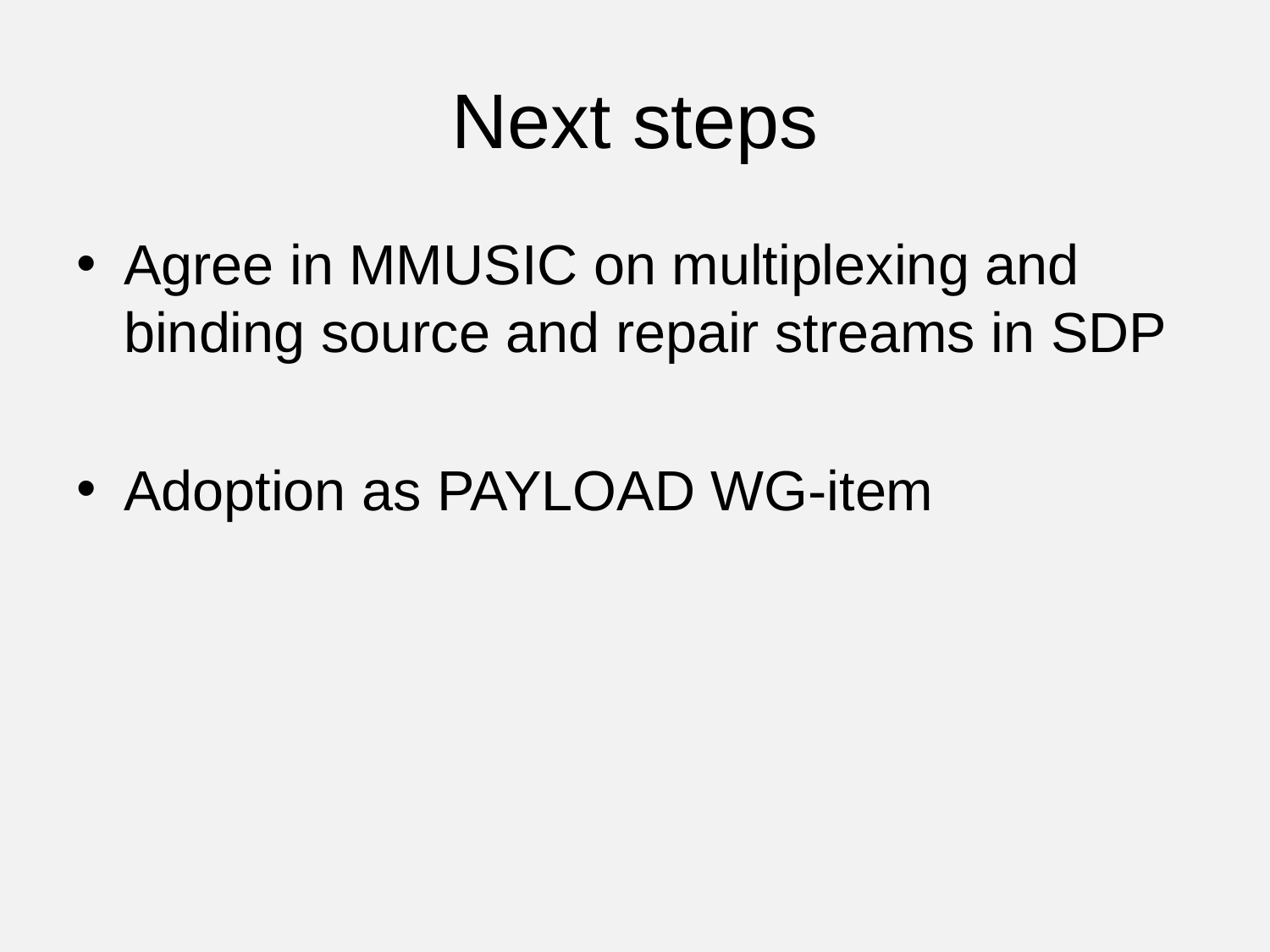

# Next steps
Agree in MMUSIC on multiplexing and binding source and repair streams in SDP

Adoption as PAYLOAD WG-item